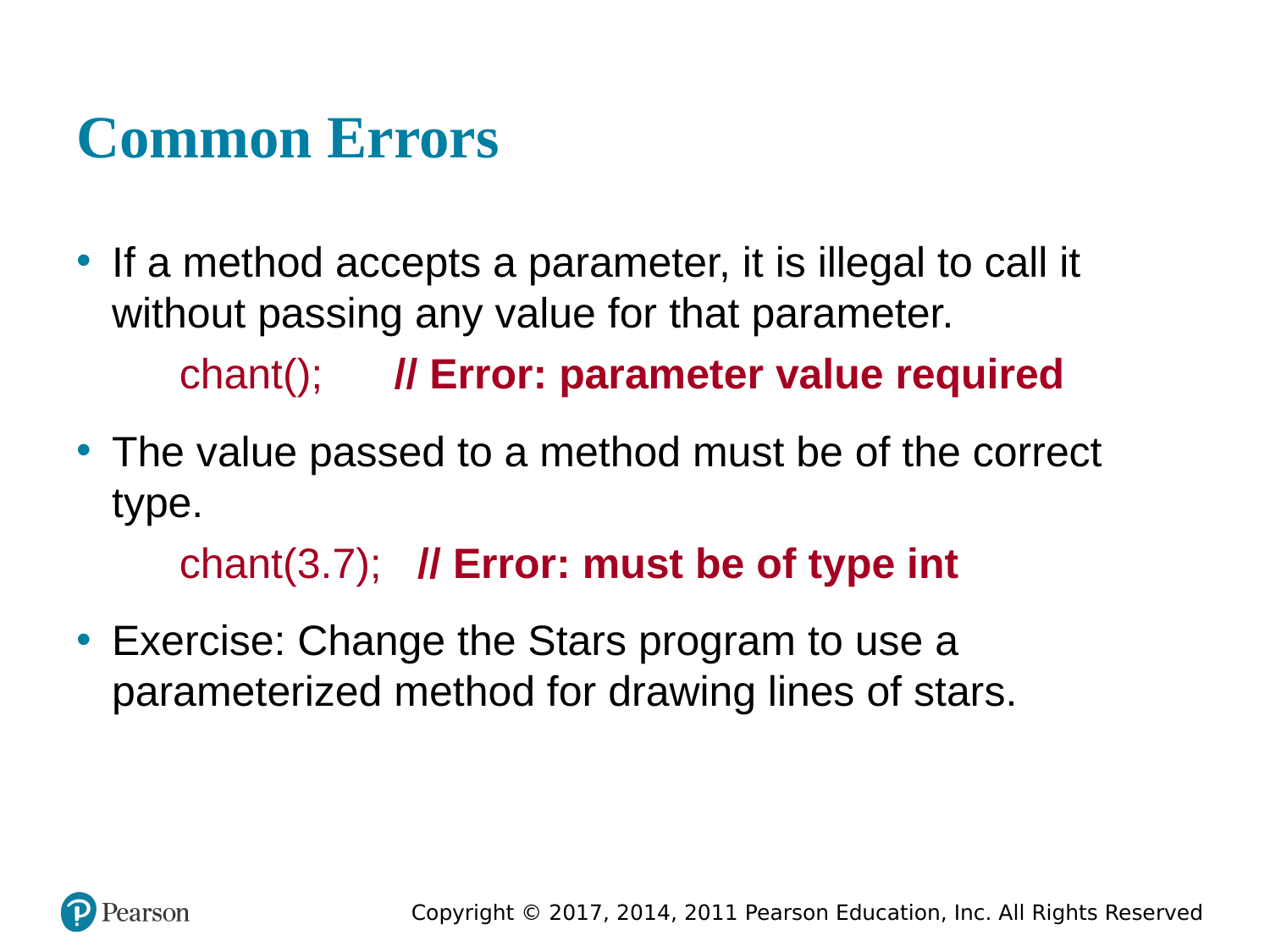

# Common Errors
If a method accepts a parameter, it is illegal to call it without passing any value for that parameter.
	chant();      // Error: parameter value required
The value passed to a method must be of the correct type.
	chant(3.7);   // Error: must be of type int
Exercise: Change the Stars program to use a parameterized method for drawing lines of stars.